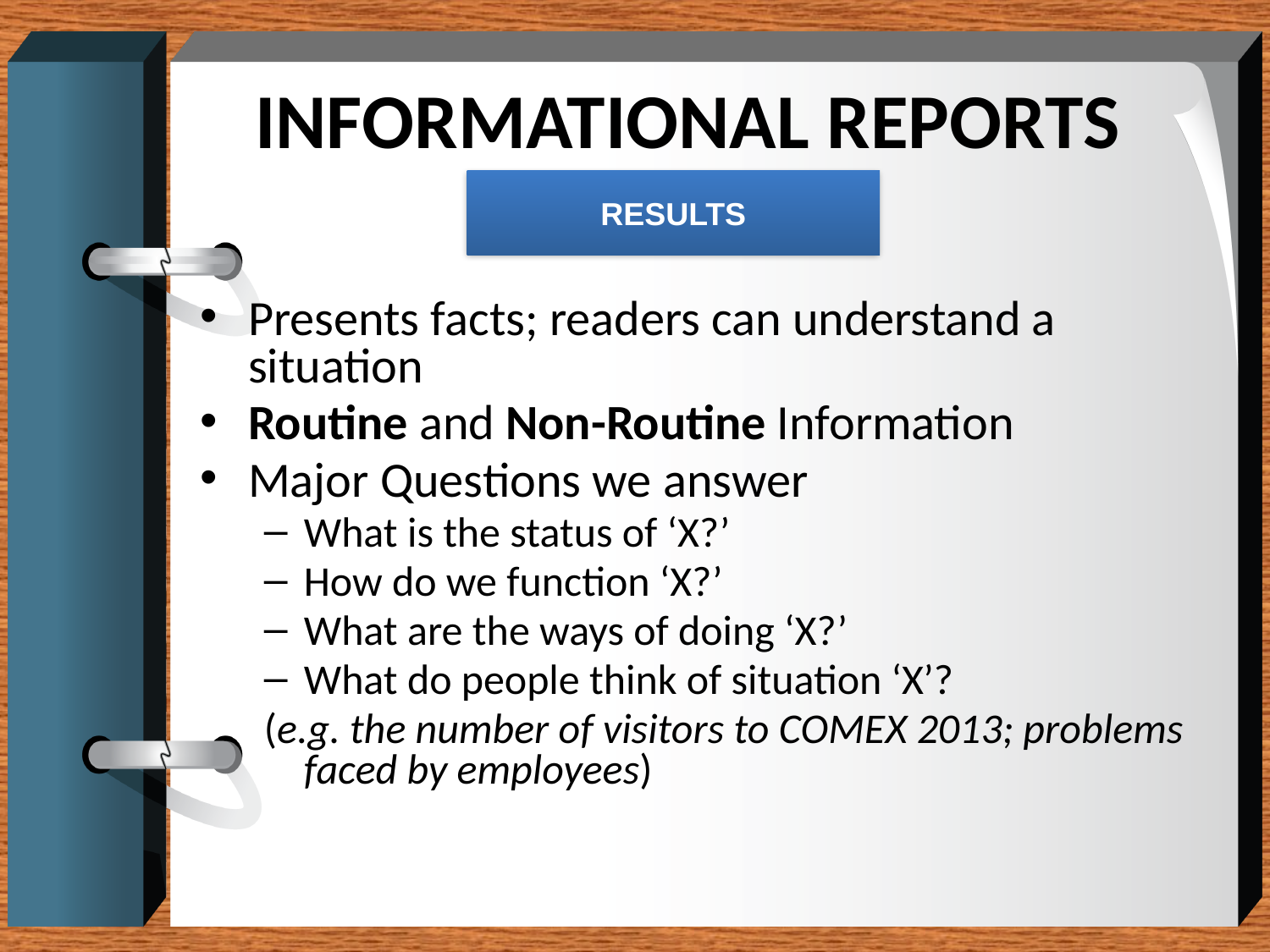

# INFORMATIONAL REPORTS
RESULTS
Presents facts; readers can understand a situation
Routine and Non-Routine Information
Major Questions we answer
What is the status of ‘X?’
How do we function ‘X?’
What are the ways of doing ‘X?’
What do people think of situation ‘X’?
(e.g. the number of visitors to COMEX 2013; problems faced by employees)

5